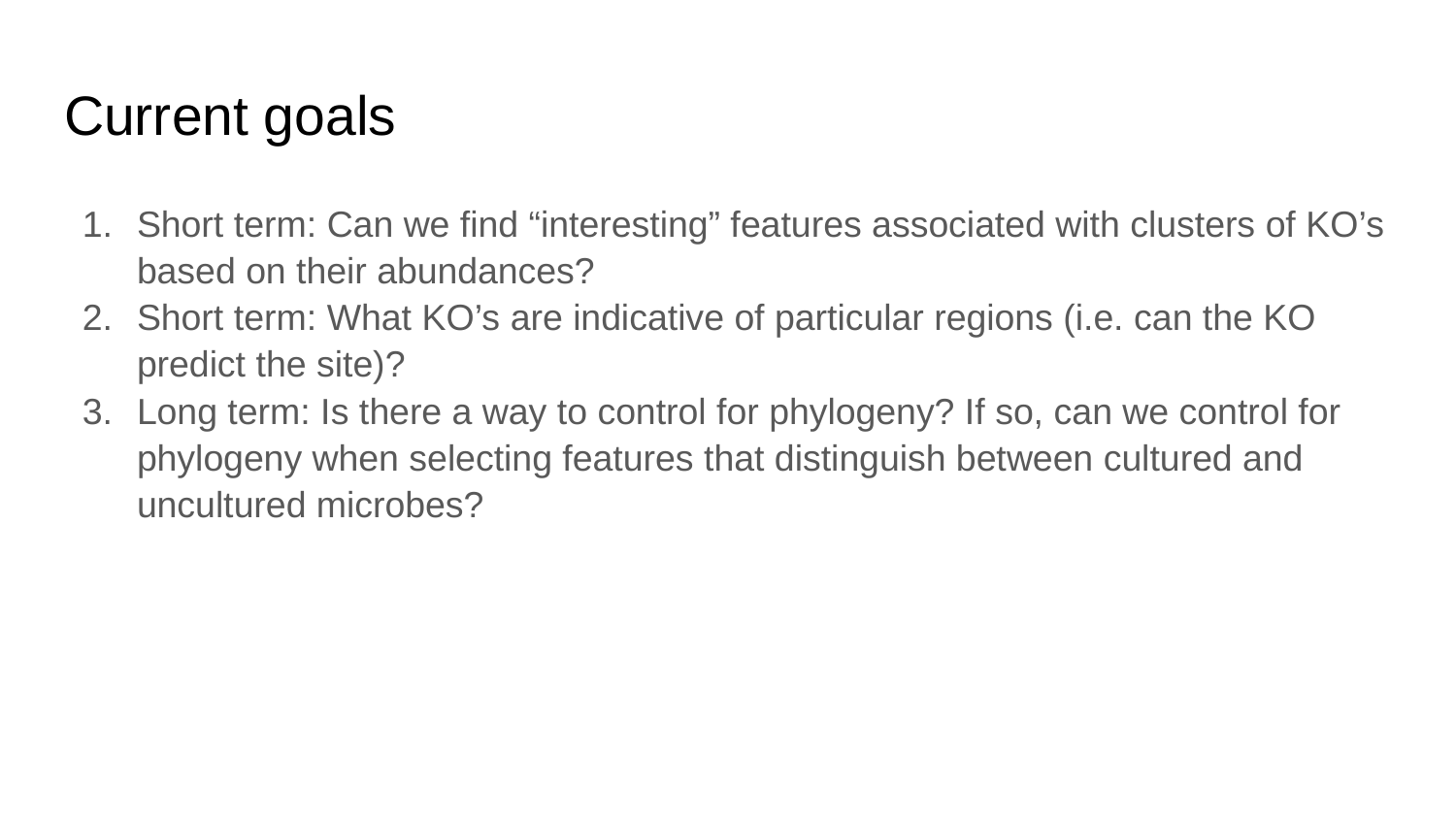

# Current goals
Short term: Can we find “interesting” features associated with clusters of KO’s based on their abundances?
Short term: What KO’s are indicative of particular regions (i.e. can the KO predict the site)?
Long term: Is there a way to control for phylogeny? If so, can we control for phylogeny when selecting features that distinguish between cultured and uncultured microbes?